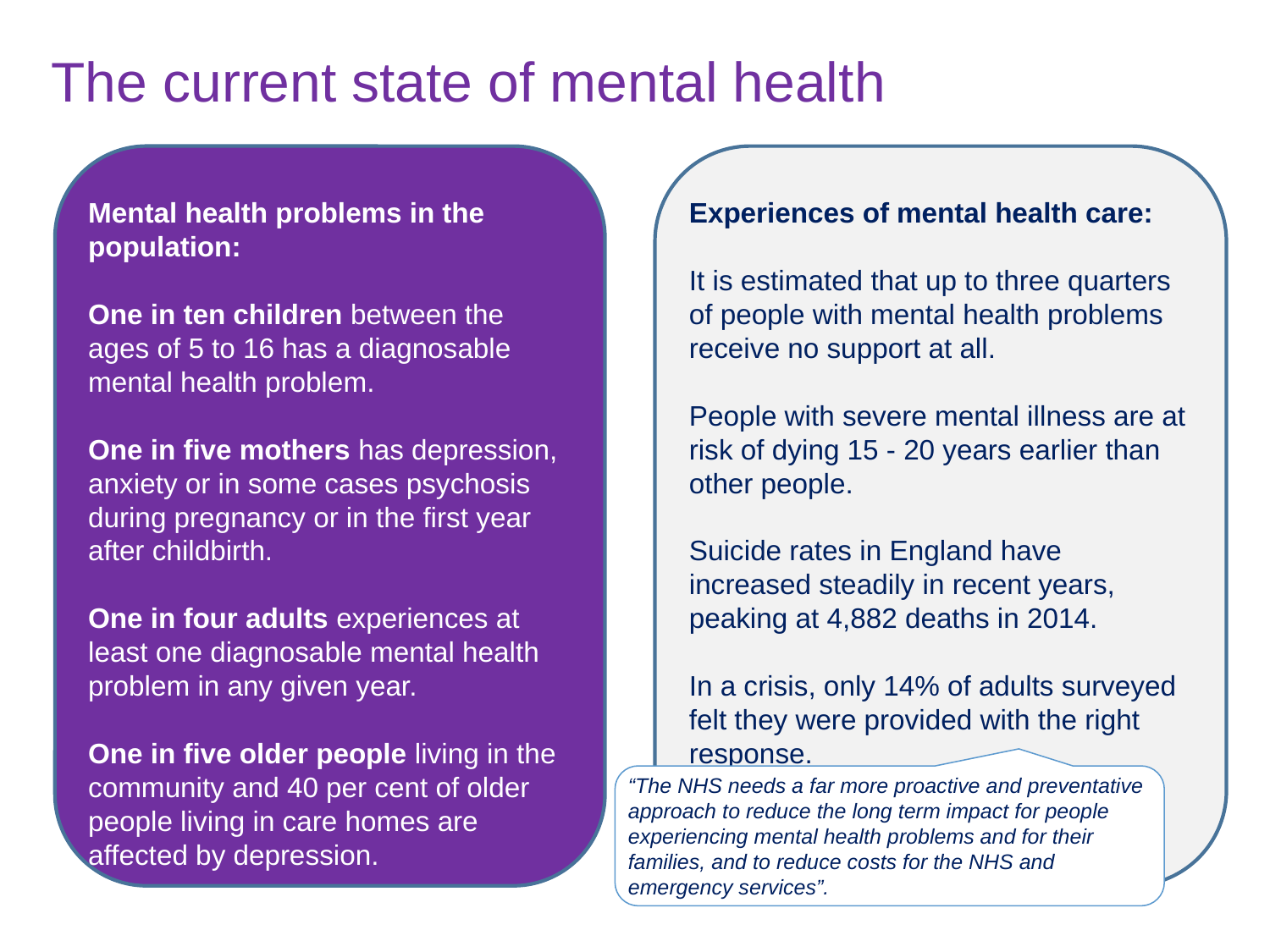

The current state of mental health

Mental health problems in the population:

One in ten children between the ages of 5 to 16 has a diagnosable mental health problem.

One in five mothers has depression, anxiety or in some cases psychosis during pregnancy or in the first year after childbirth.

One in four adults experiences at least one diagnosable mental health problem in any given year.

One in five older people living in the community and 40 per cent of older people living in care homes are affected by depression.

Experiences of mental health care:

It is estimated that up to three quarters of people with mental health problems receive no support at all.

People with severe mental illness are at risk of dying 15 - 20 years earlier than other people.

Suicide rates in England have increased steadily in recent years, peaking at 4,882 deaths in 2014.

In a crisis, only 14% of adults surveyed felt they were provided with the right response.

“The NHS needs a far more proactive and preventative approach to reduce the long term impact for people experiencing mental health problems and for their families, and to reduce costs for the NHS and emergency services”.